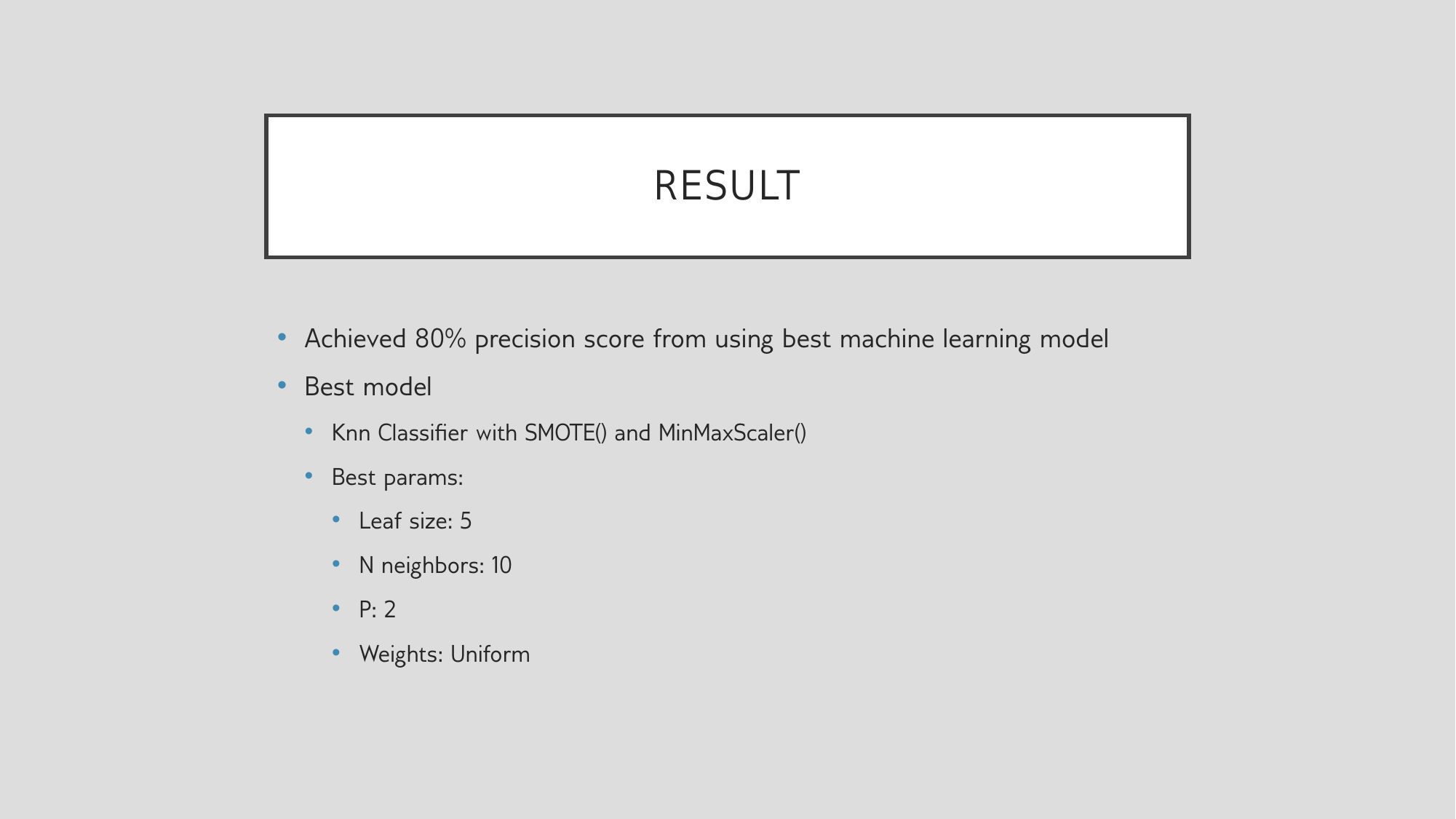

# result
Achieved 80% precision score from using best machine learning model
Best model
Knn Classifier with SMOTE() and MinMaxScaler()
Best params:
Leaf size: 5
N neighbors: 10
P: 2
Weights: Uniform